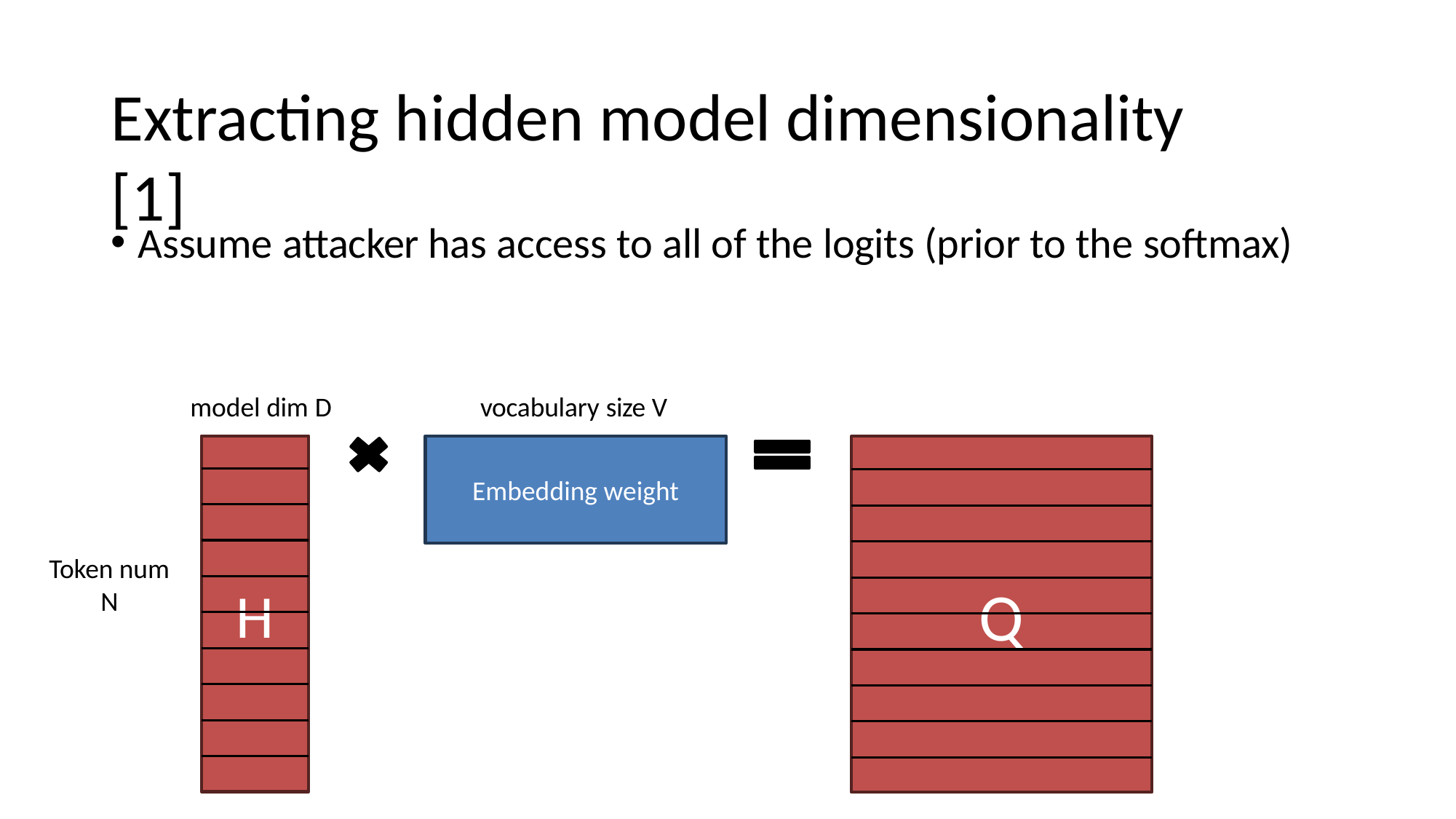

# Extracting hidden model dimensionality [1]
Assume attacker has access to all of the logits (prior to the softmax)
vocabulary size V
model dim D

H
Embedding weight
Q
Token num
N